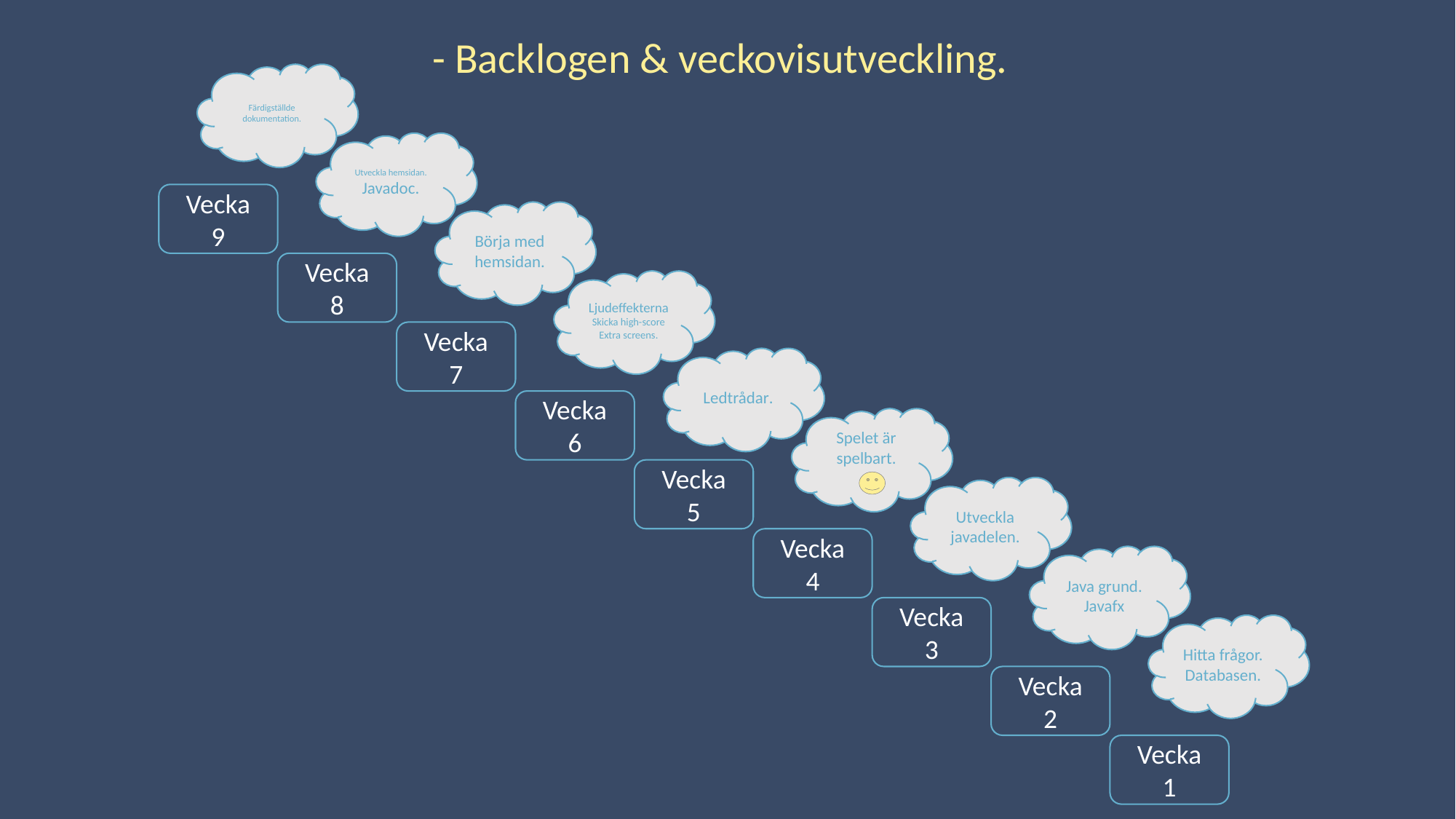

- Backlogen & veckovisutveckling.
Färdigställde dokumentation.
Utveckla hemsidan.
Javadoc.
Vecka
9
Vecka
8
Vecka
7
Vecka
6
Vecka
5
Vecka
4
Vecka
3
Vecka
2
Vecka
1
Börja med hemsidan.
Ljudeffekterna
Skicka high-score
Extra screens.
Ledtrådar.
Spelet är spelbart.

Utveckla javadelen.
Java grund.
Javafx
Hitta frågor. Databasen.